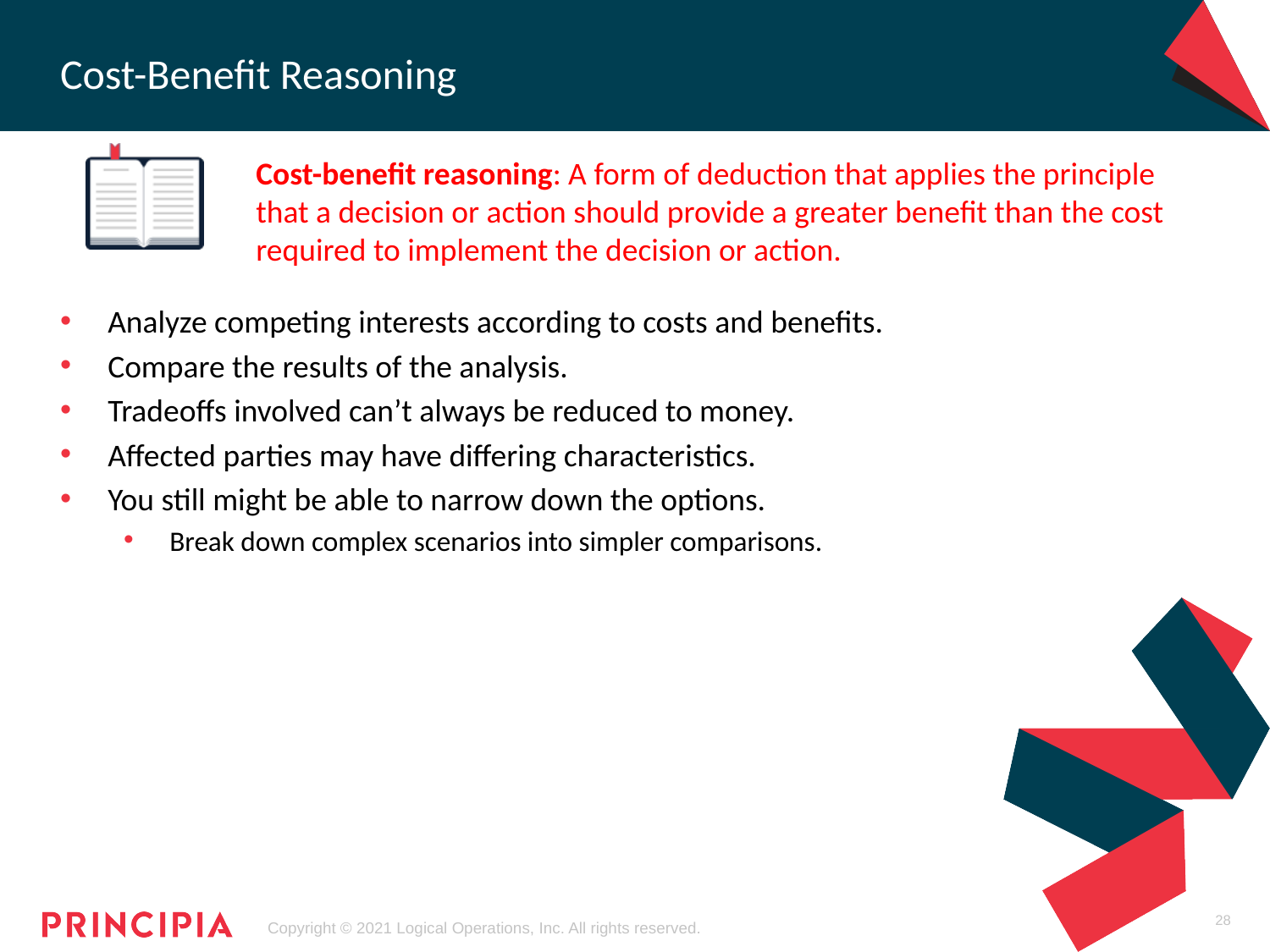

# Cost-Benefit Reasoning
Cost-benefit reasoning: A form of deduction that applies the principle that a decision or action should provide a greater benefit than the cost required to implement the decision or action.
Analyze competing interests according to costs and benefits.
Compare the results of the analysis.
Tradeoffs involved can’t always be reduced to money.
Affected parties may have differing characteristics.
You still might be able to narrow down the options.
 Break down complex scenarios into simpler comparisons.
28